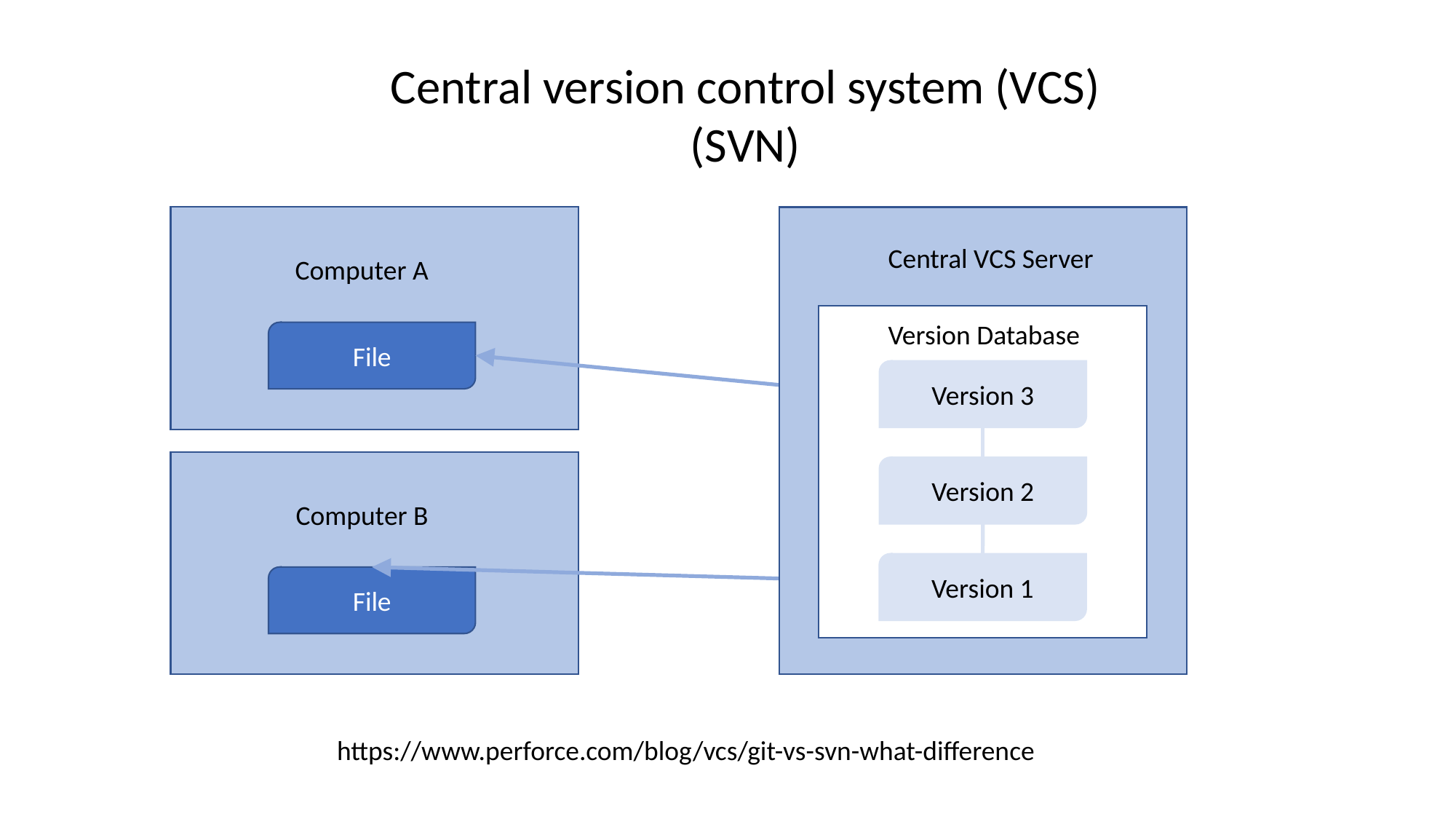

Central version control system (VCS) (SVN)

Central VCS Server

Version Database
Version 3
Version 2
Version 1

Computer A
File

Computer B
File
https://www.perforce.com/blog/vcs/git-vs-svn-what-difference